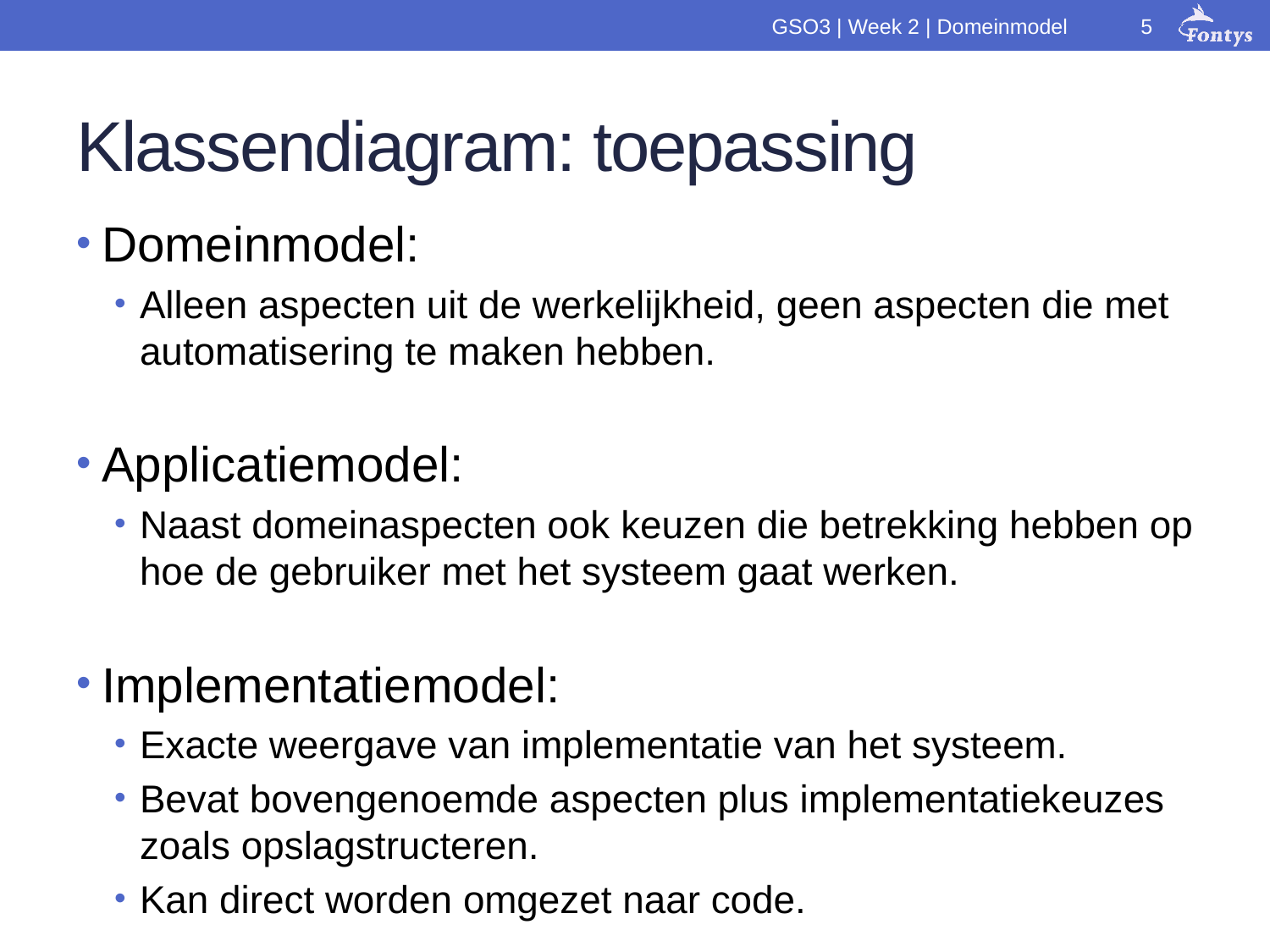

5
GSO3 | Week 2 | Domeinmodel
# Klassendiagram: toepassing
Domeinmodel:
Alleen aspecten uit de werkelijkheid, geen aspecten die met automatisering te maken hebben.

Applicatiemodel:
Naast domeinaspecten ook keuzen die betrekking hebben op hoe de gebruiker met het systeem gaat werken.

Implementatiemodel:
Exacte weergave van implementatie van het systeem.
Bevat bovengenoemde aspecten plus implementatiekeuzes zoals opslagstructeren.
Kan direct worden omgezet naar code.